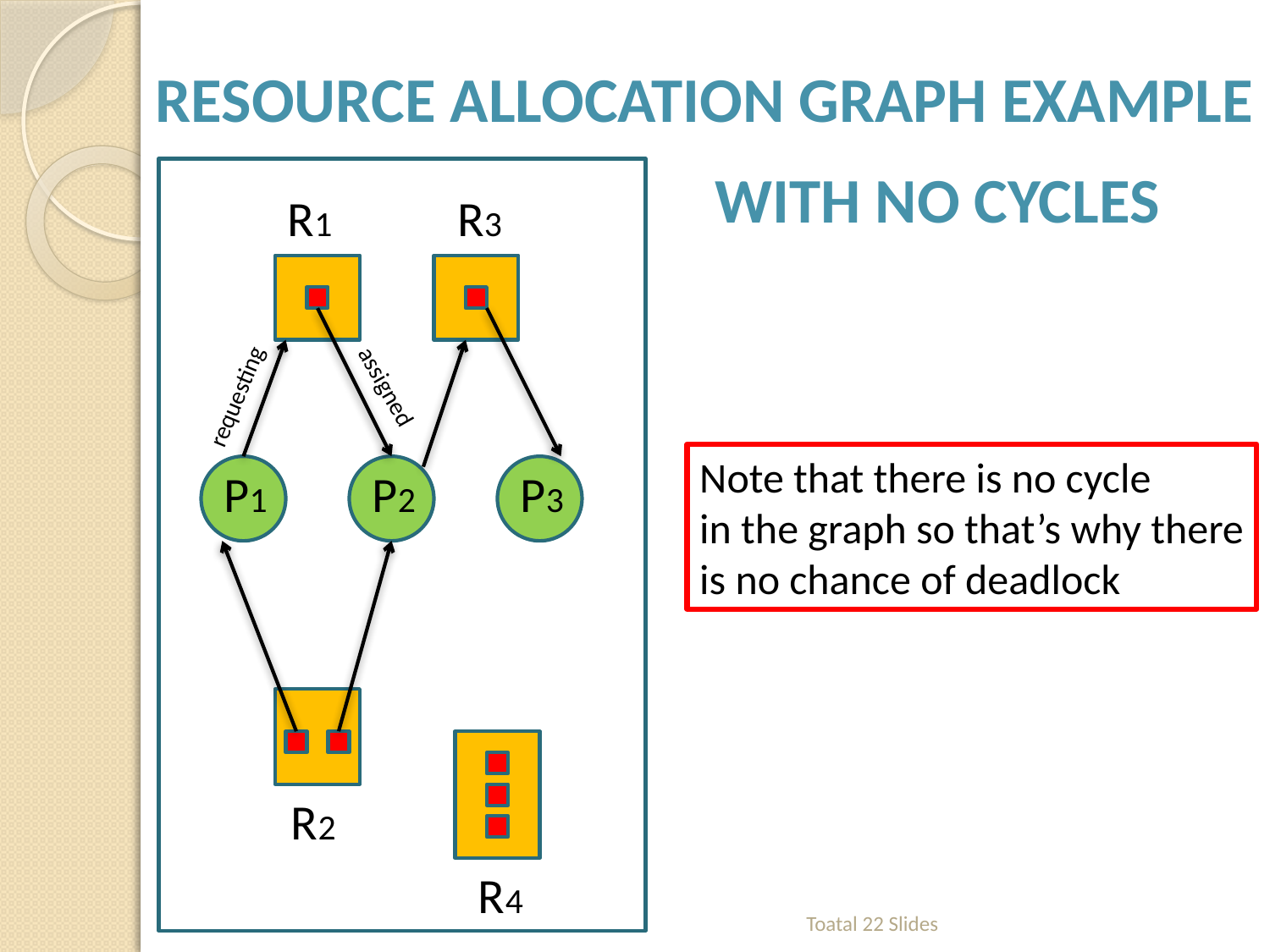

Resource allocation graph Example
With no cycles

R1
R3

assigned
requesting
Note that there is no cycle
in the graph so that’s why there
is no chance of deadlock

P1

P2

P3

R2

R4
Toatal 22 Slides
15